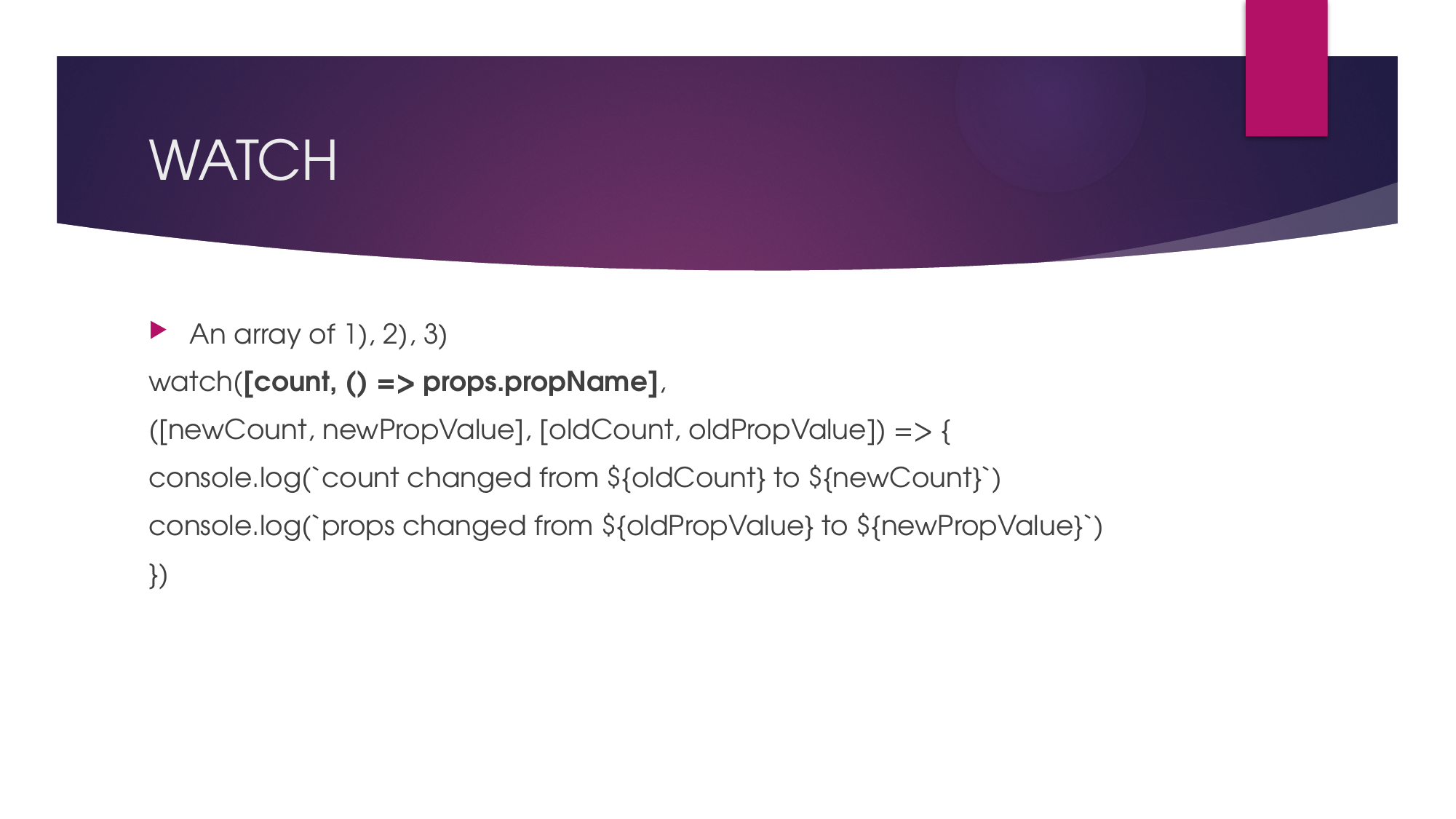

# WATCH
An array of 1), 2), 3)
watch([count, () => props.propName],
([newCount, newPropValue], [oldCount, oldPropValue]) => {
console.log(`count changed from ${oldCount} to ${newCount}`)
console.log(`props changed from ${oldPropValue} to ${newPropValue}`)
})